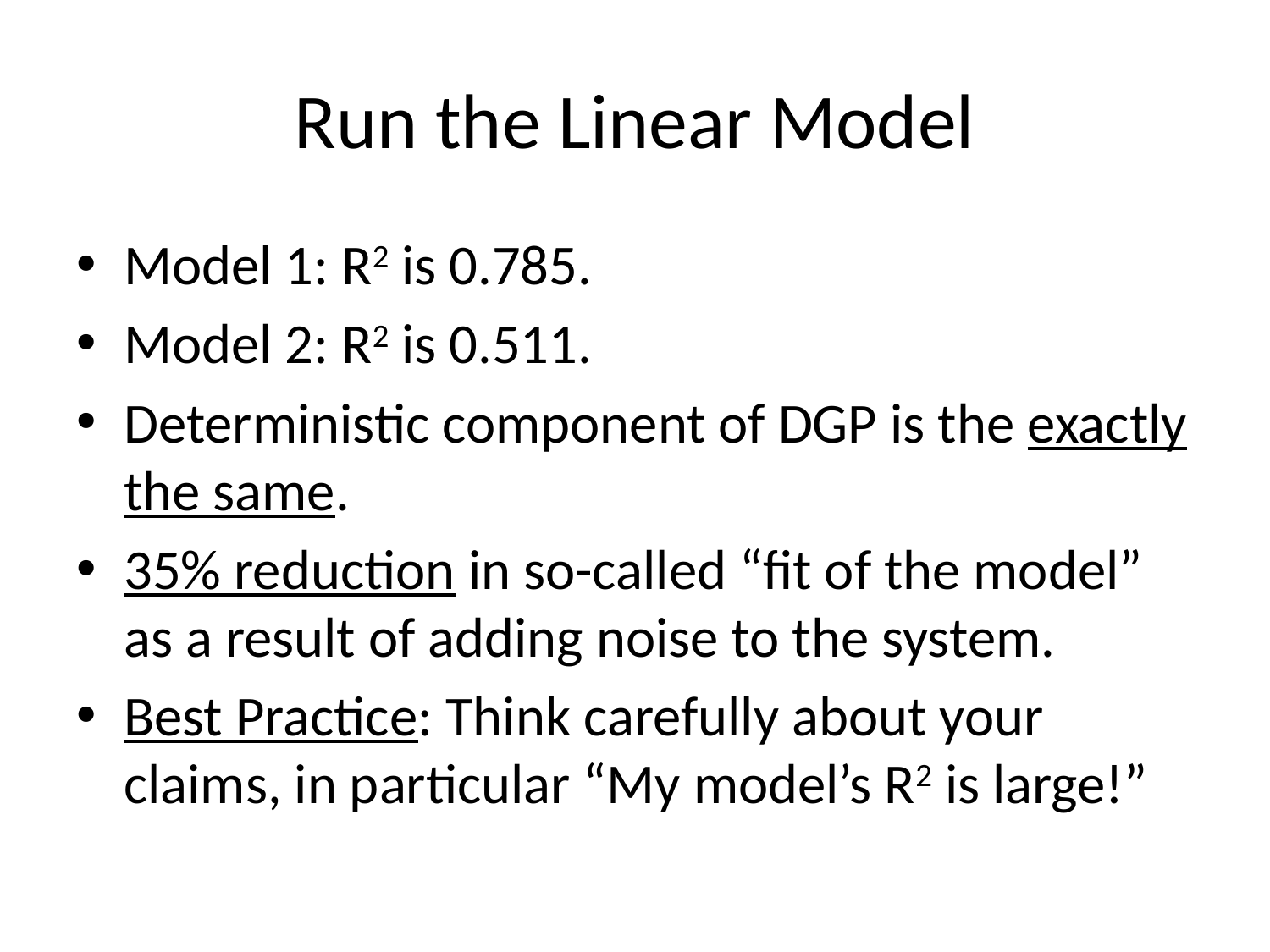

# Run the Linear Model
Model 1: R2 is 0.785.
Model 2: R2 is 0.511.
Deterministic component of DGP is the exactly the same.
35% reduction in so-called “fit of the model” as a result of adding noise to the system.
Best Practice: Think carefully about your claims, in particular “My model’s R2 is large!”